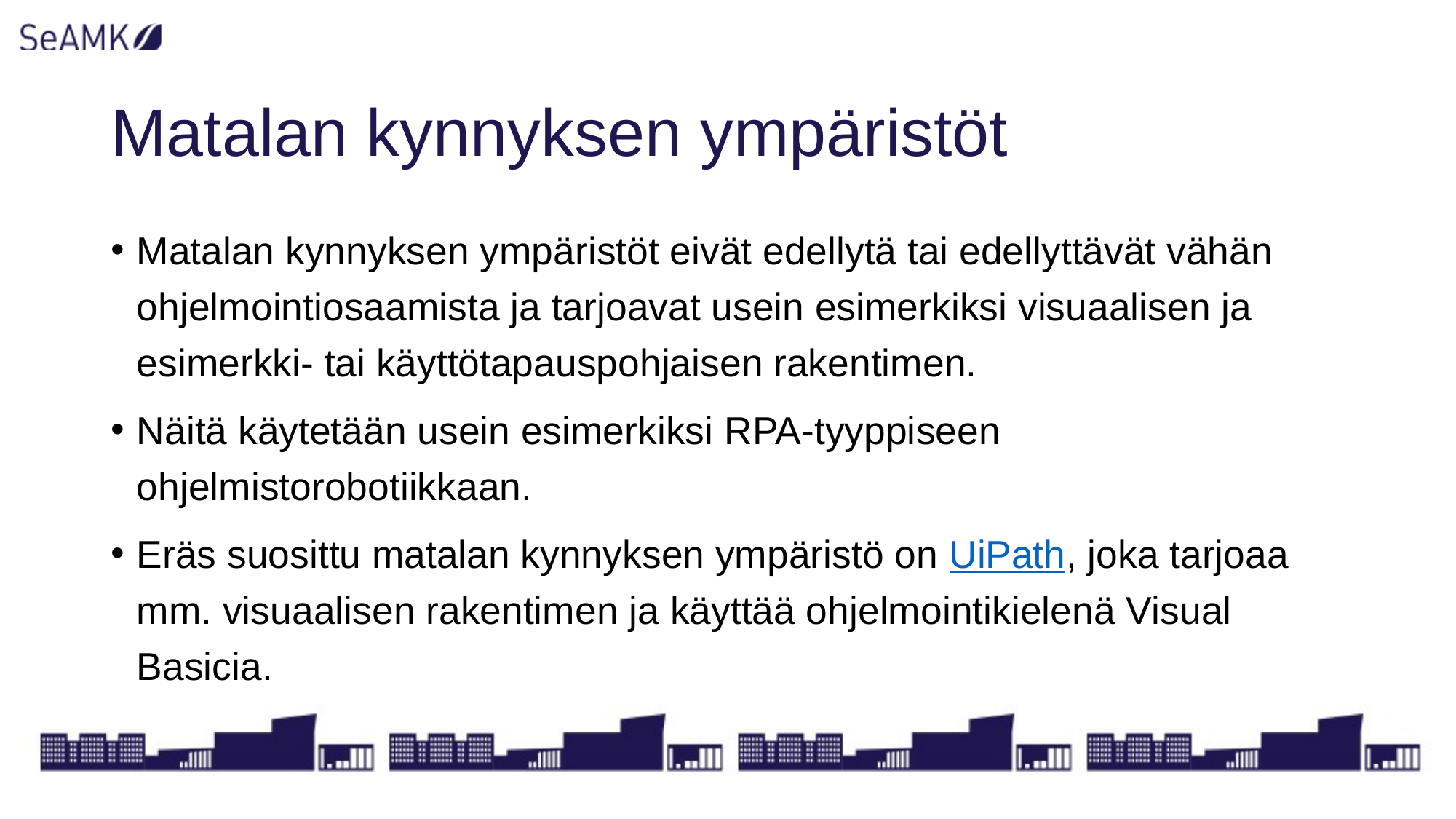

# Matalan kynnyksen ympäristöt
Matalan kynnyksen ympäristöt eivät edellytä tai edellyttävät vähän ohjelmointiosaamista ja tarjoavat usein esimerkiksi visuaalisen ja esimerkki- tai käyttötapauspohjaisen rakentimen.
Näitä käytetään usein esimerkiksi RPA-tyyppiseen ohjelmistorobotiikkaan.
Eräs suosittu matalan kynnyksen ympäristö on UiPath, joka tarjoaa mm. visuaalisen rakentimen ja käyttää ohjelmointikielenä Visual Basicia.